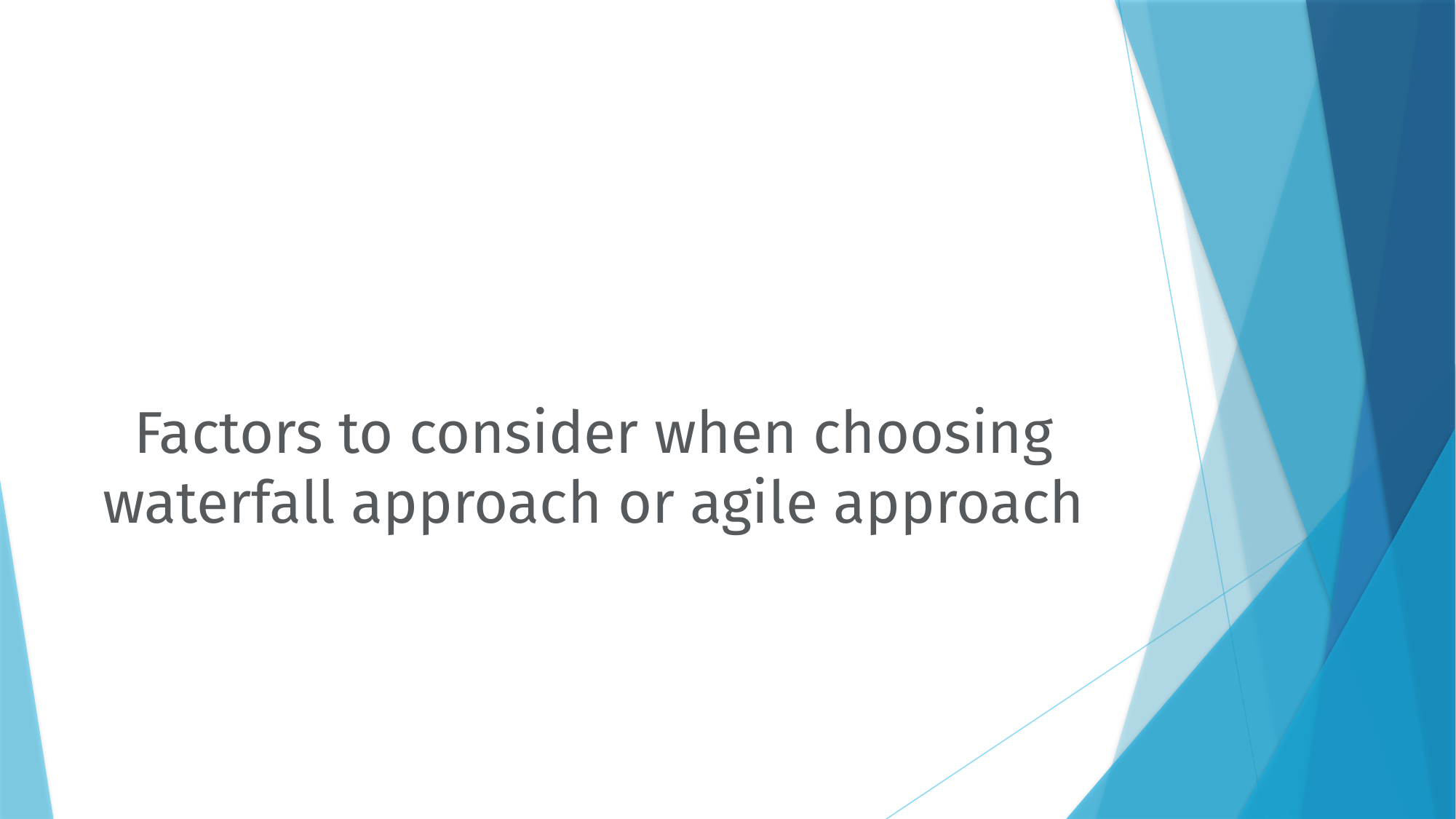

# Factors to consider when choosing waterfall approach or agile approach